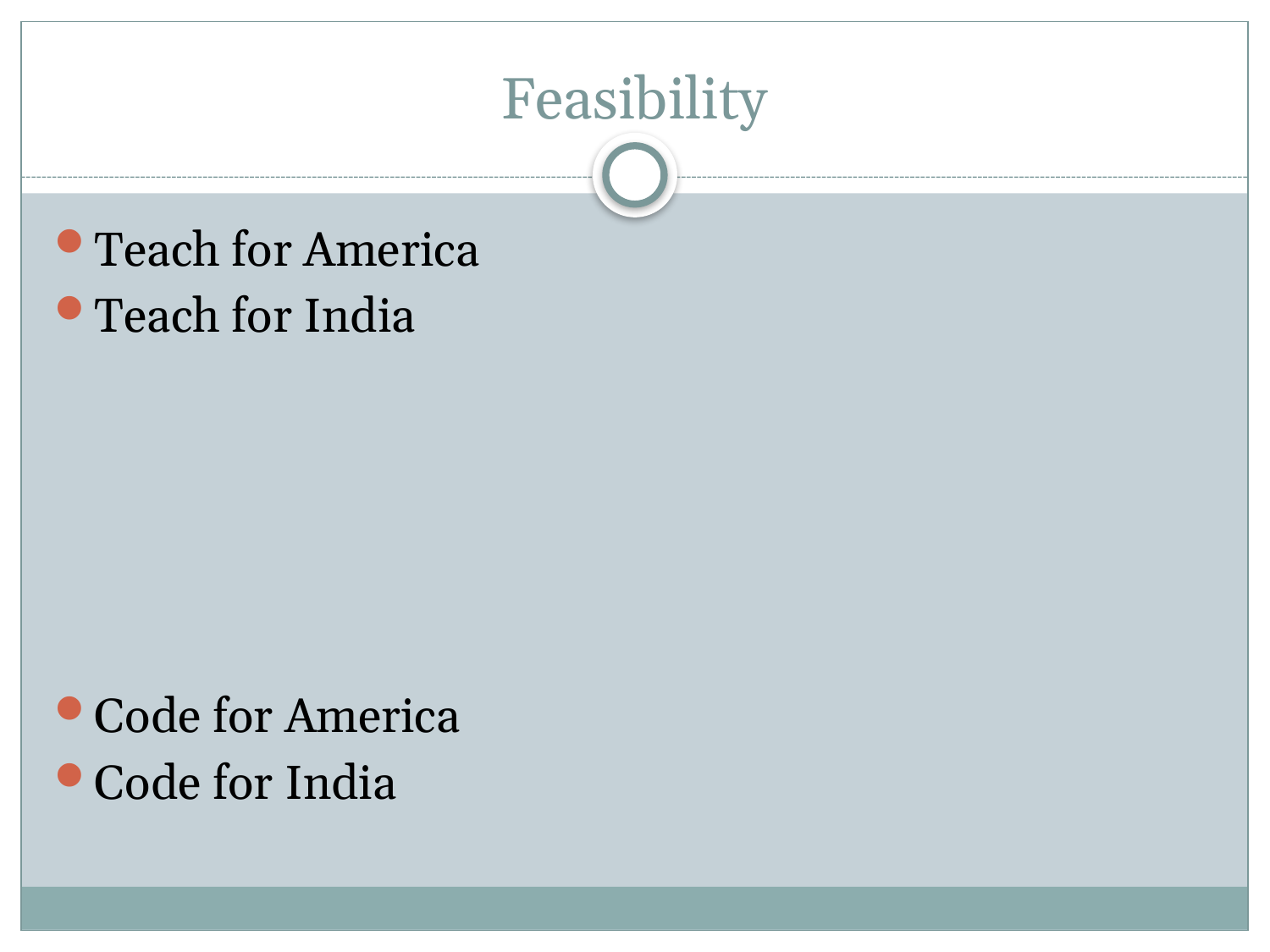

# Feasibility
Teach for America
Teach for India

Code for America
Code for India